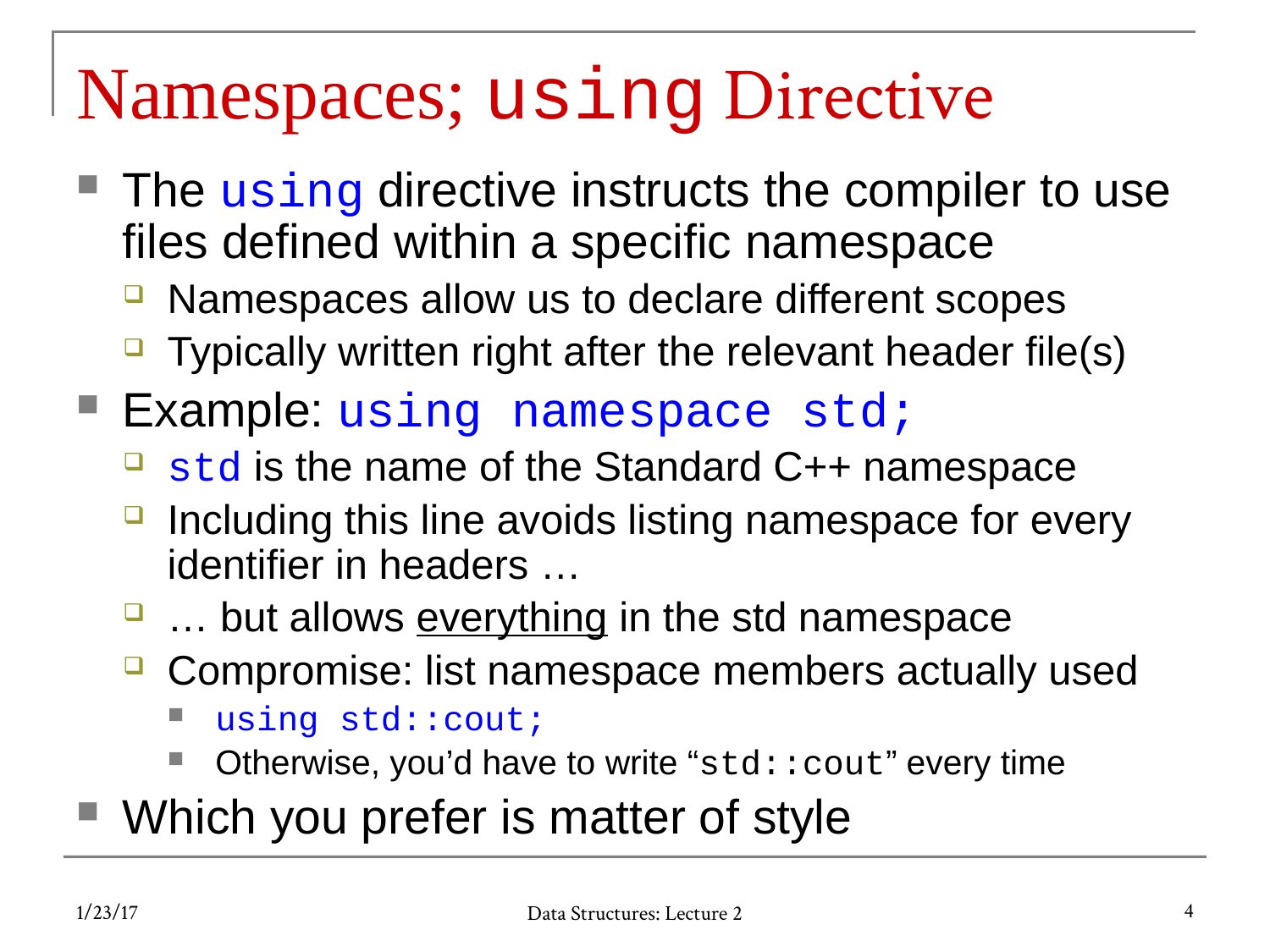

# Namespaces; using Directive
The using directive instructs the compiler to use files defined within a specific namespace
Namespaces allow us to declare different scopes
Typically written right after the relevant header file(s)
Example: using namespace std;
std is the name of the Standard C++ namespace
Including this line avoids listing namespace for every identifier in headers …
… but allows everything in the std namespace
Compromise: list namespace members actually used
using std::cout;
Otherwise, you’d have to write “std::cout” every time
Which you prefer is matter of style
1/23/17
4
Data Structures: Lecture 2